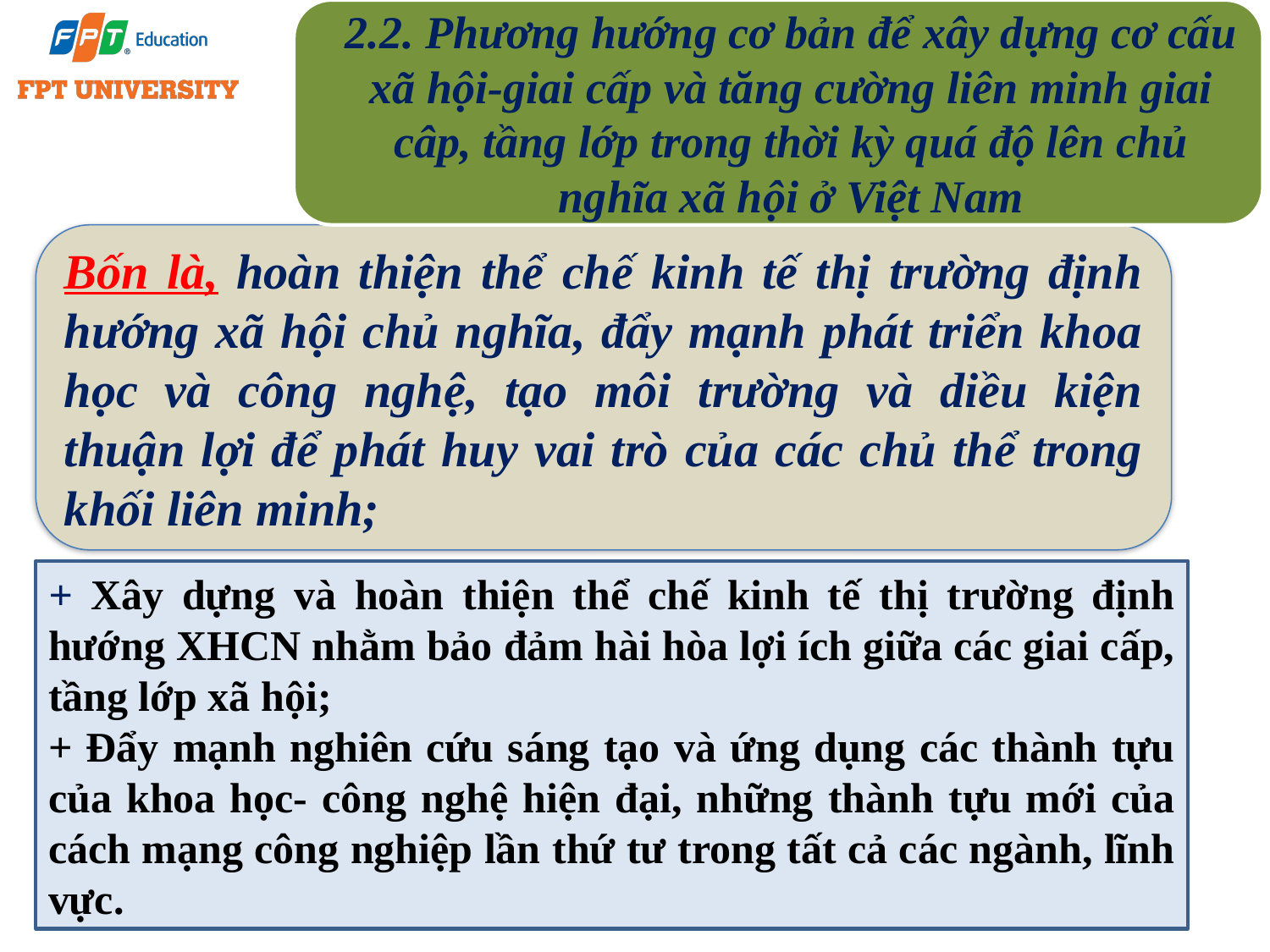

2.2. Phương hướng cơ bản để xây dựng cơ cấu xã hội-giai cấp và tăng cường liên minh giai câp, tầng lớp trong thời kỳ quá độ lên chủ nghĩa xã hội ở Việt Nam

Bốn là, hoàn thiện thể chế kinh tế thị trường định hướng xã hội chủ nghĩa, đẩy mạnh phát triển khoa học và công nghệ, tạo môi trường và diều kiện thuận lợi để phát huy vai trò của các chủ thể trong khối liên minh;
+ Xây dựng và hoàn thiện thể chế kinh tế thị trường định hướng XHCN nhằm bảo đảm hài hòa lợi ích giữa các giai cấp, tầng lớp xã hội;
+ Đẩy mạnh nghiên cứu sáng tạo và ứng dụng các thành tựu của khoa học- công nghệ hiện đại, những thành tựu mới của cách mạng công nghiệp lần thứ tư trong tất cả các ngành, lĩnh vực.